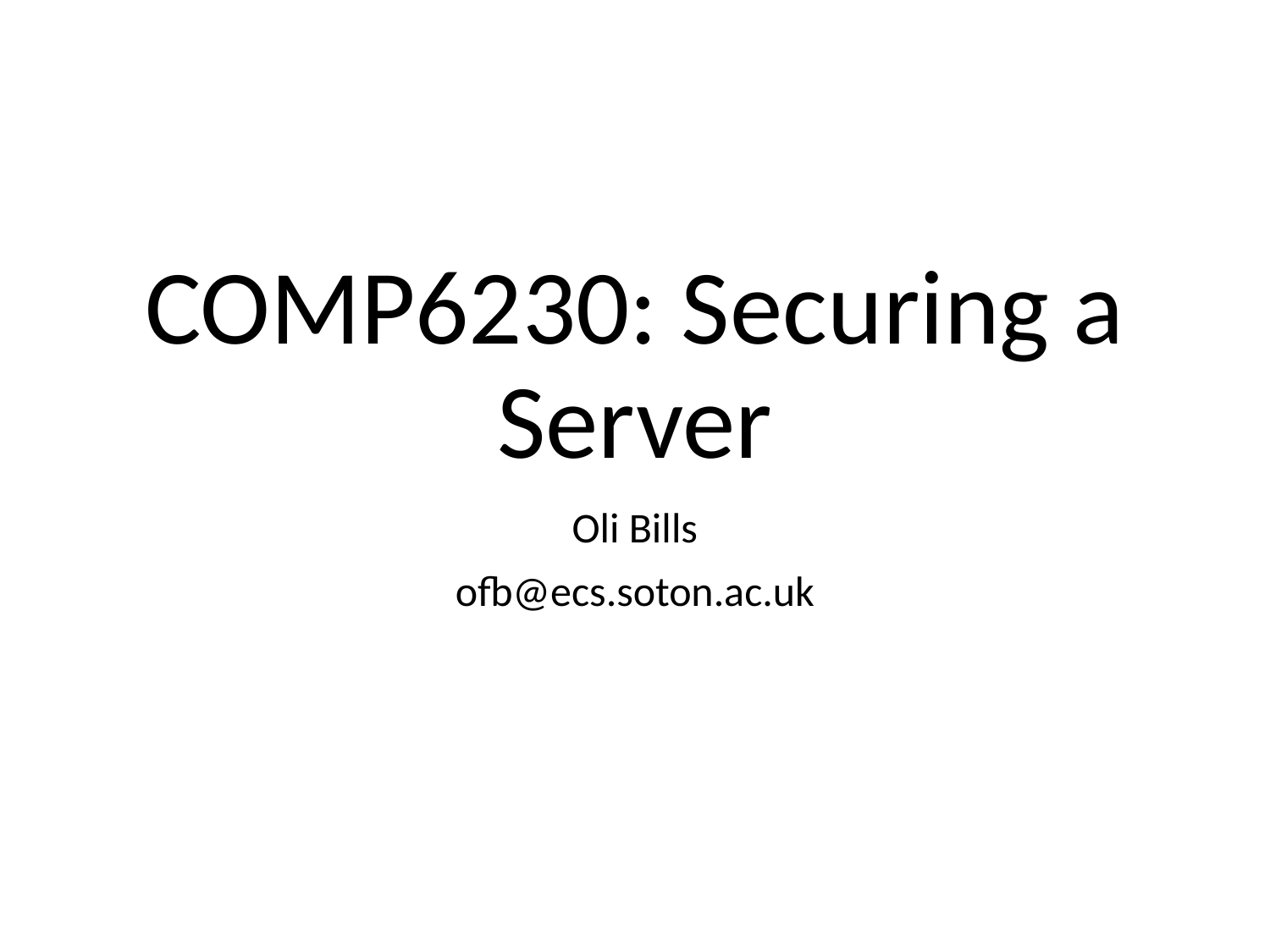

# COMP6230: Securing a Server
Oli Bills
ofb@ecs.soton.ac.uk